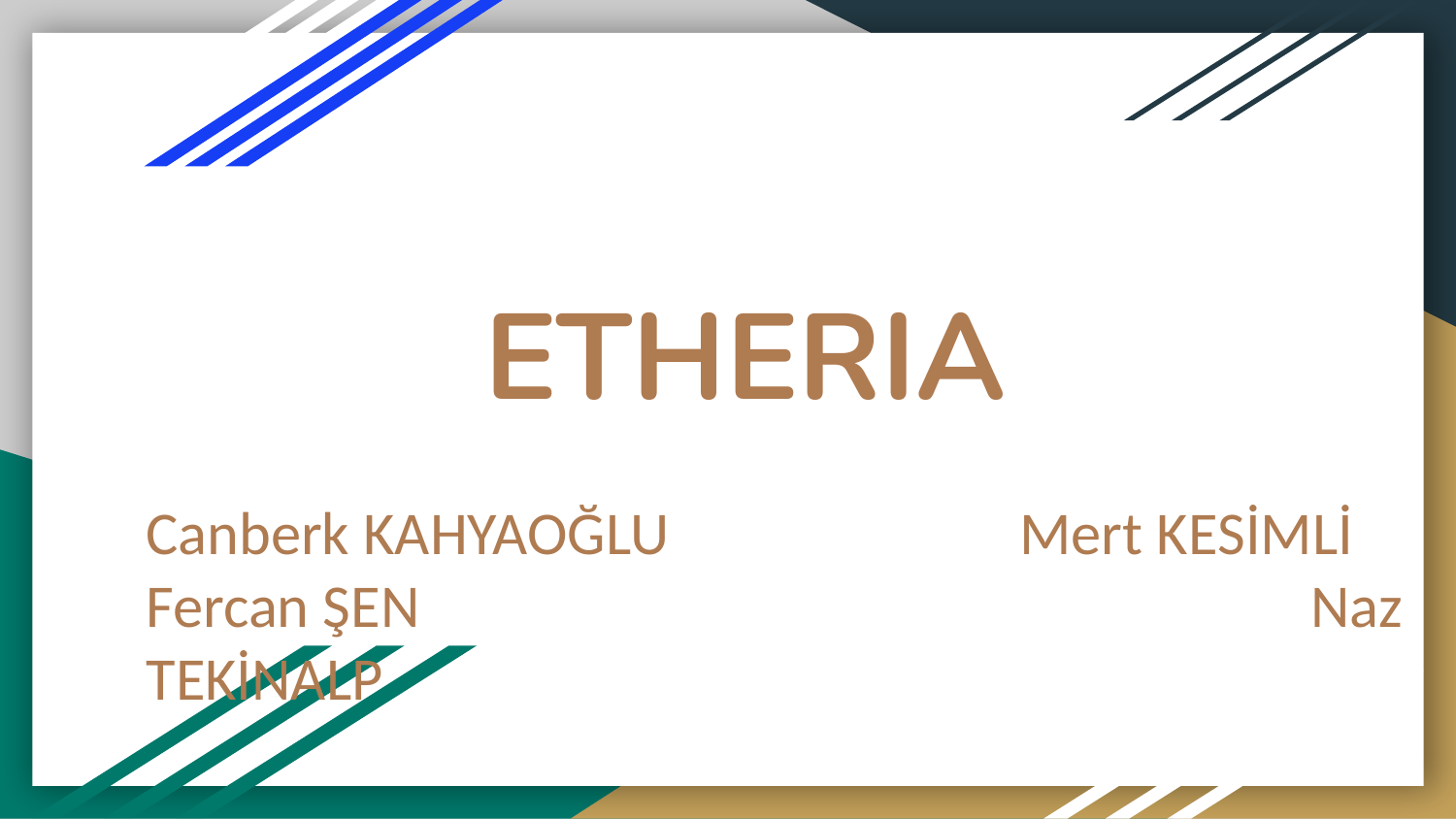

# ETHERIA

Canberk KAHYAOĞLU			Mert KESİMLİ
Fercan ŞEN							Naz TEKİNALP